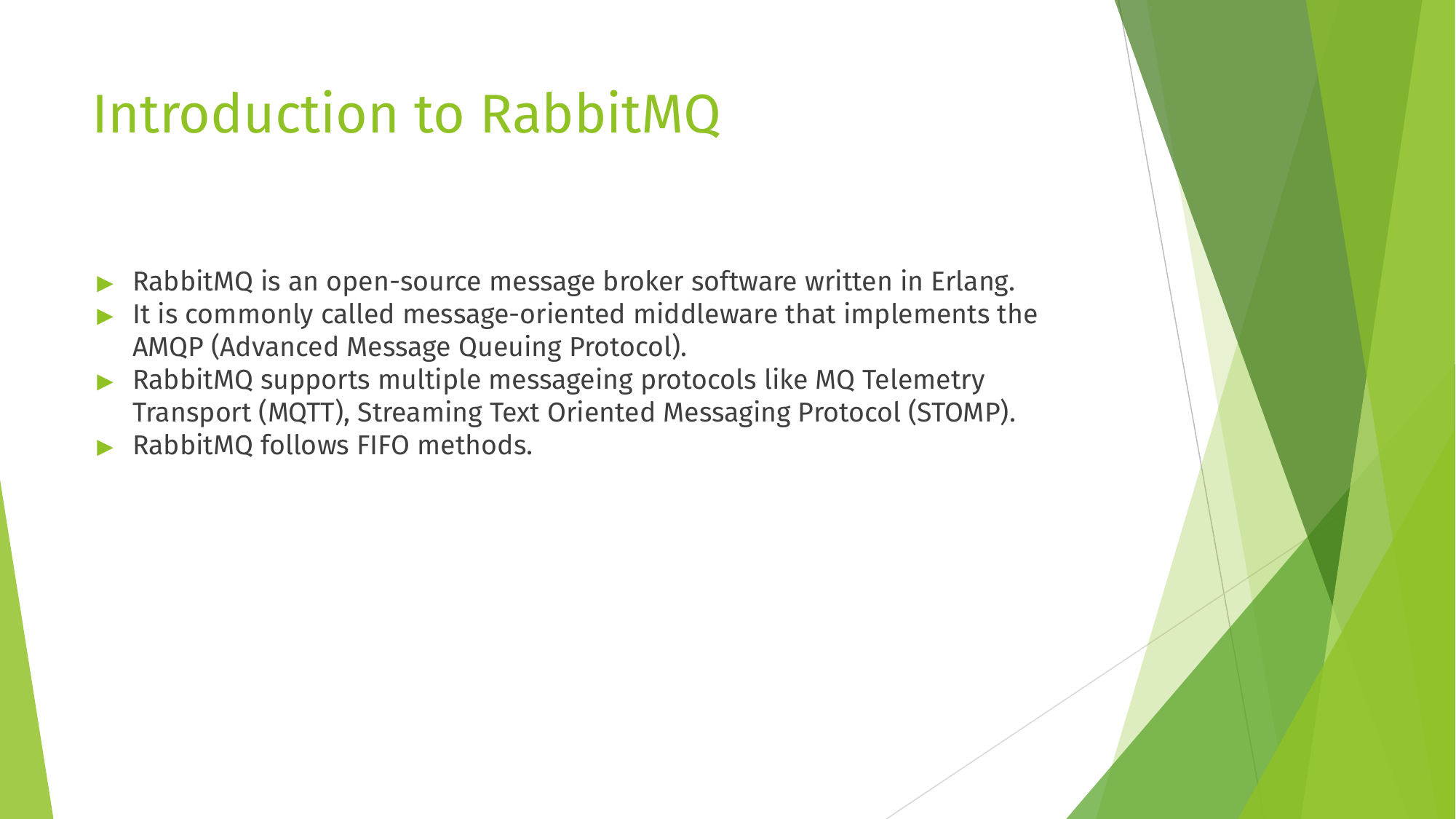

# Introduction to RabbitMQ
RabbitMQ is an open-source message broker software written in Erlang.
It is commonly called message-oriented middleware that implements the AMQP (Advanced Message Queuing Protocol).
RabbitMQ supports multiple messageing protocols like MQ Telemetry Transport (MQTT), Streaming Text Oriented Messaging Protocol (STOMP).
RabbitMQ follows FIFO methods.